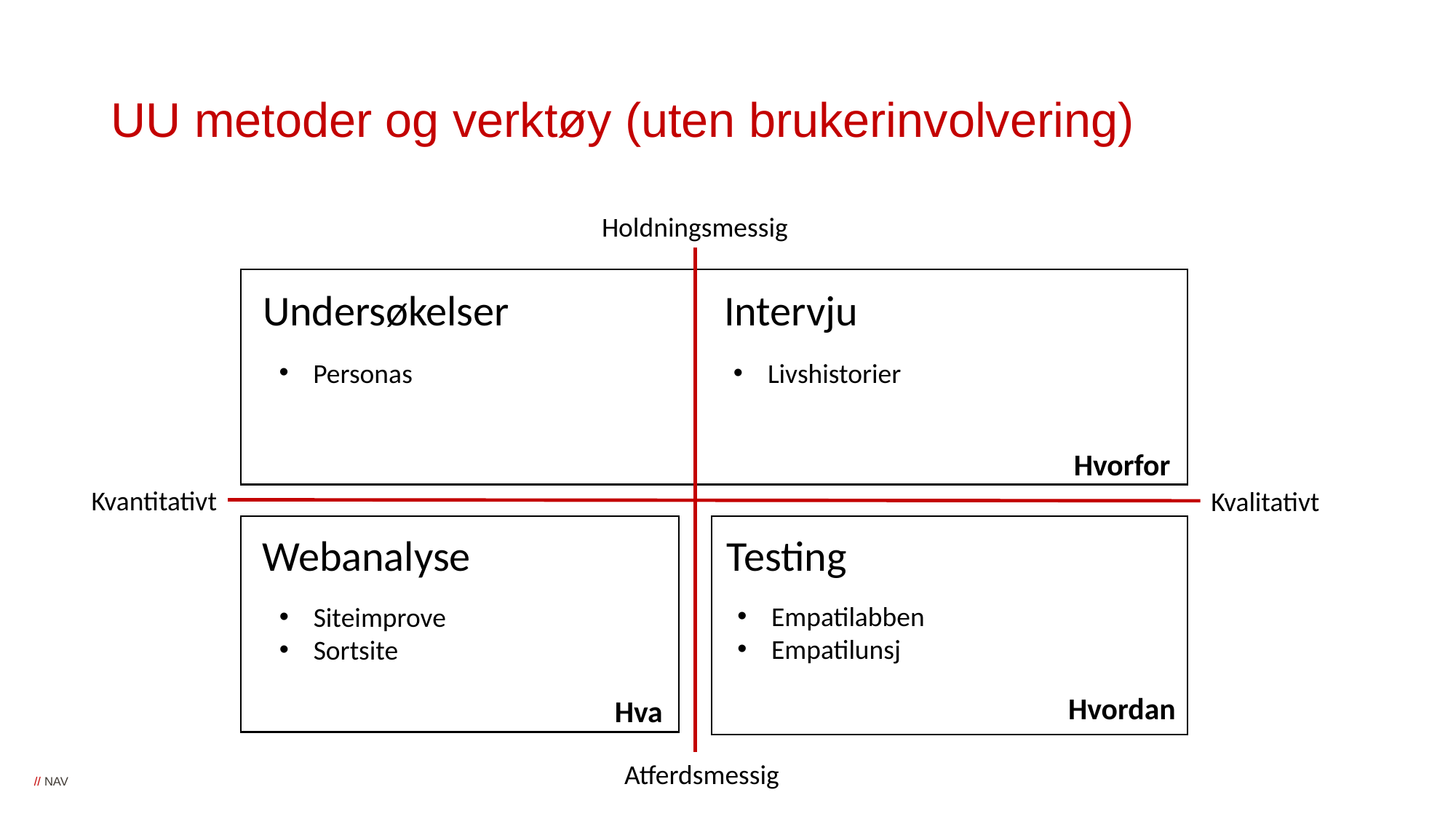

# UU metoder og verktøy (uten brukerinvolvering)
Holdningsmessig

Intervju
Undersøkelser
Personas
Livshistorier
Hvorfor
Kvantitativt
Kvalitativt

Webanalyse
Testing
Empatilabben
Empatilunsj
Siteimprove
Sortsite
Hvordan
Hva
Atferdsmessig